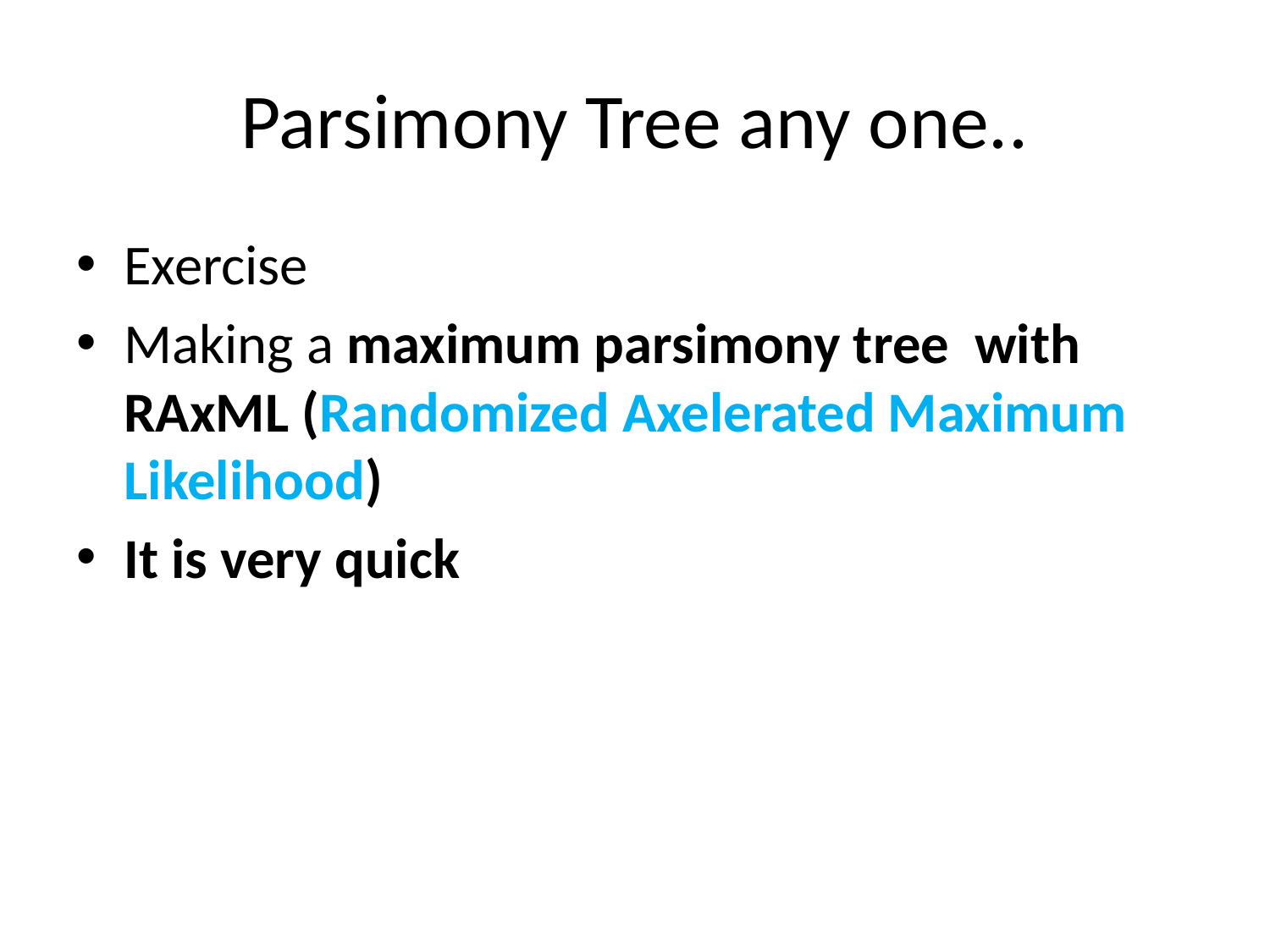

# Parsimony Tree any one..
Exercise
Making a maximum parsimony tree  with RAxML (Randomized Axelerated Maximum Likelihood)
It is very quick